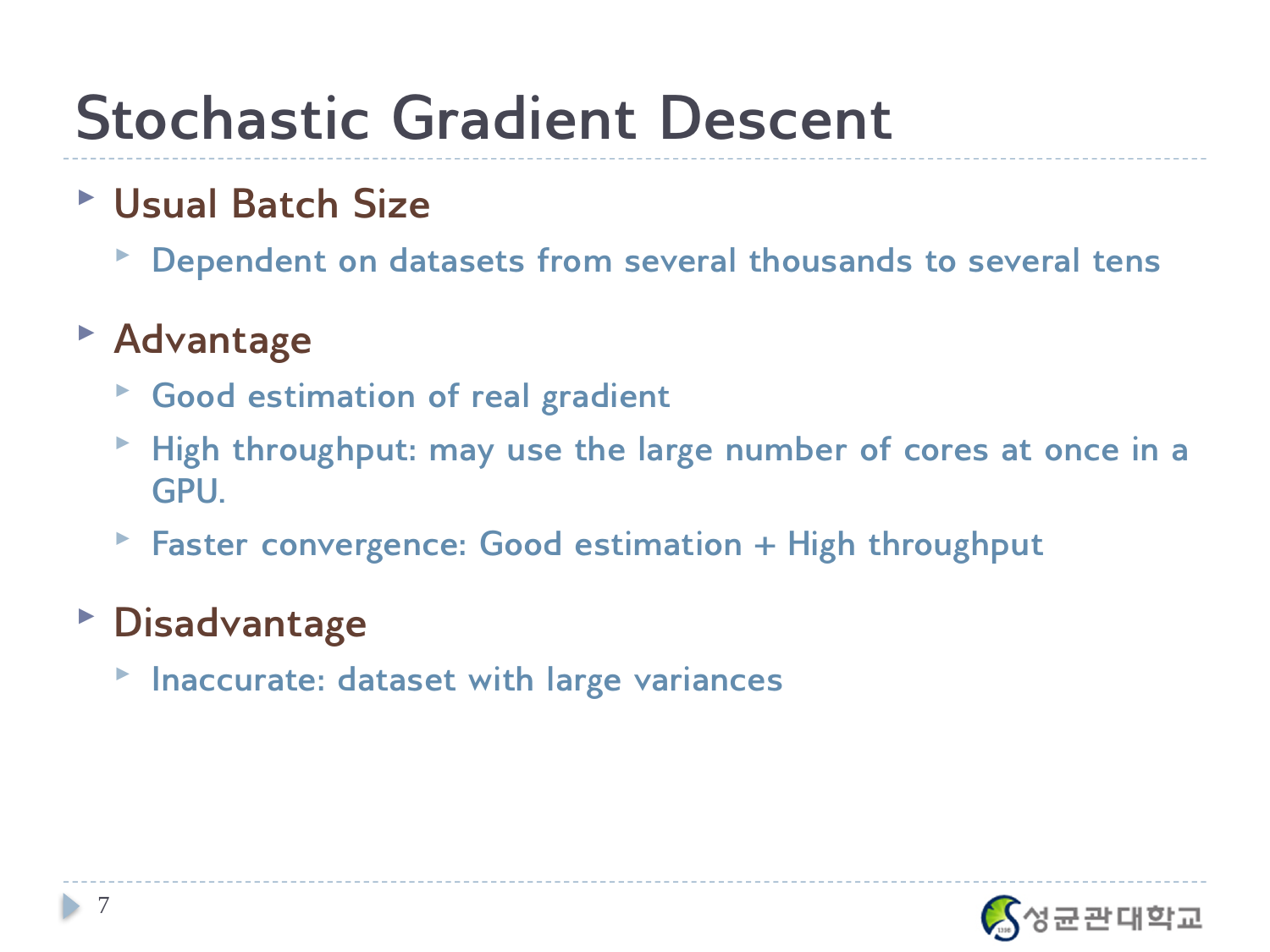

# Stochastic Gradient Descent
Usual Batch Size
Dependent on datasets from several thousands to several tens
Advantage
Good estimation of real gradient
High throughput: may use the large number of cores at once in a GPU.
Faster convergence: Good estimation + High throughput
Disadvantage
Inaccurate: dataset with large variances
7